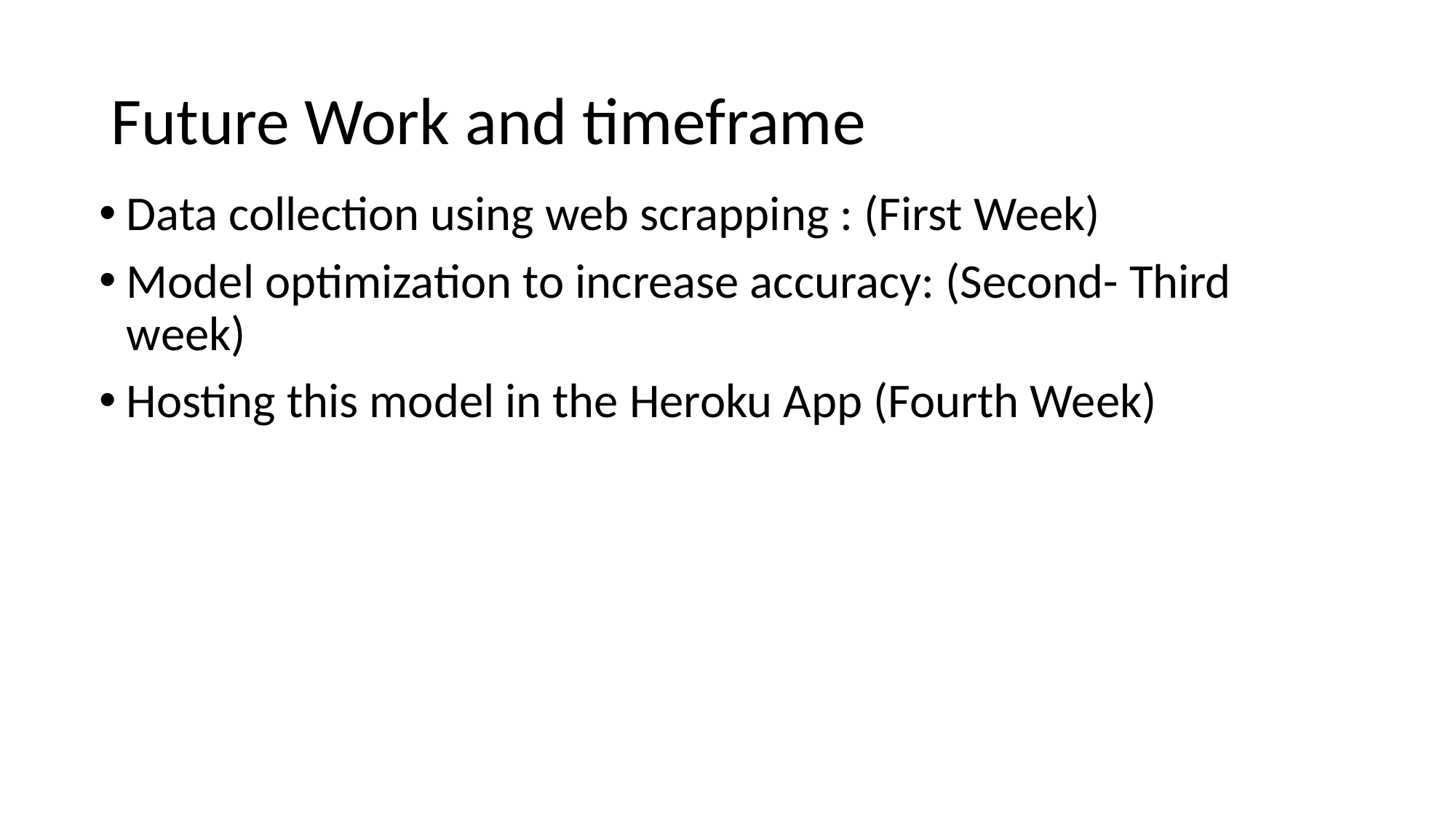

# Future Work and timeframe
Data collection using web scrapping : (First Week)
Model optimization to increase accuracy: (Second- Third week)
Hosting this model in the Heroku App (Fourth Week)